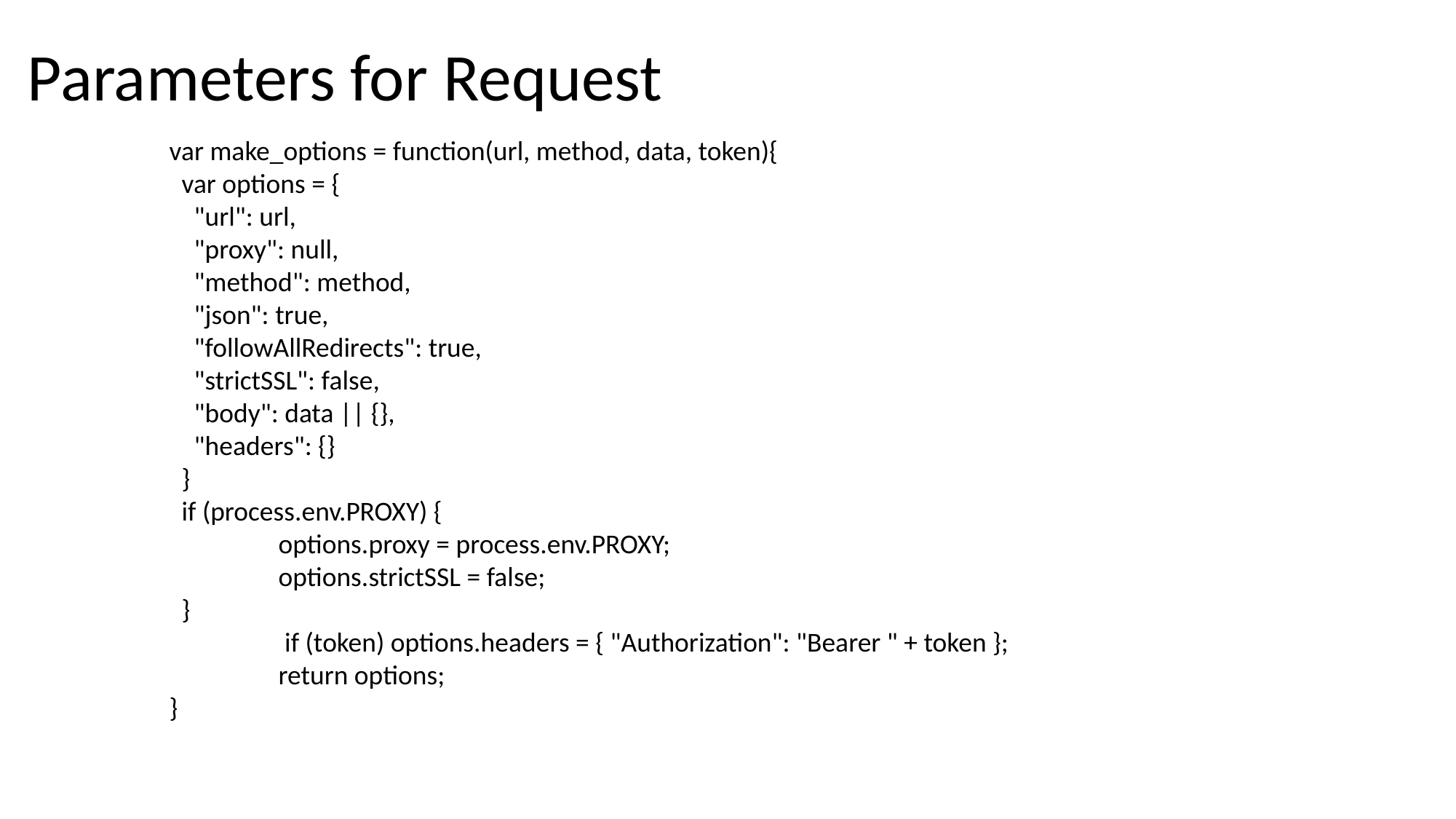

# Parameters for Request
var make_options = function(url, method, data, token){
  var options = {
    "url": url,
    "proxy": null,
    "method": method,
    "json": true,
    "followAllRedirects": true,
    "strictSSL": false,
    "body": data || {},
    "headers": {}
  }
  if (process.env.PROXY) {
	options.proxy = process.env.PROXY;
    	options.strictSSL = false;
  }
 	 if (token) options.headers = { "Authorization": "Bearer " + token };
  	return options;
}